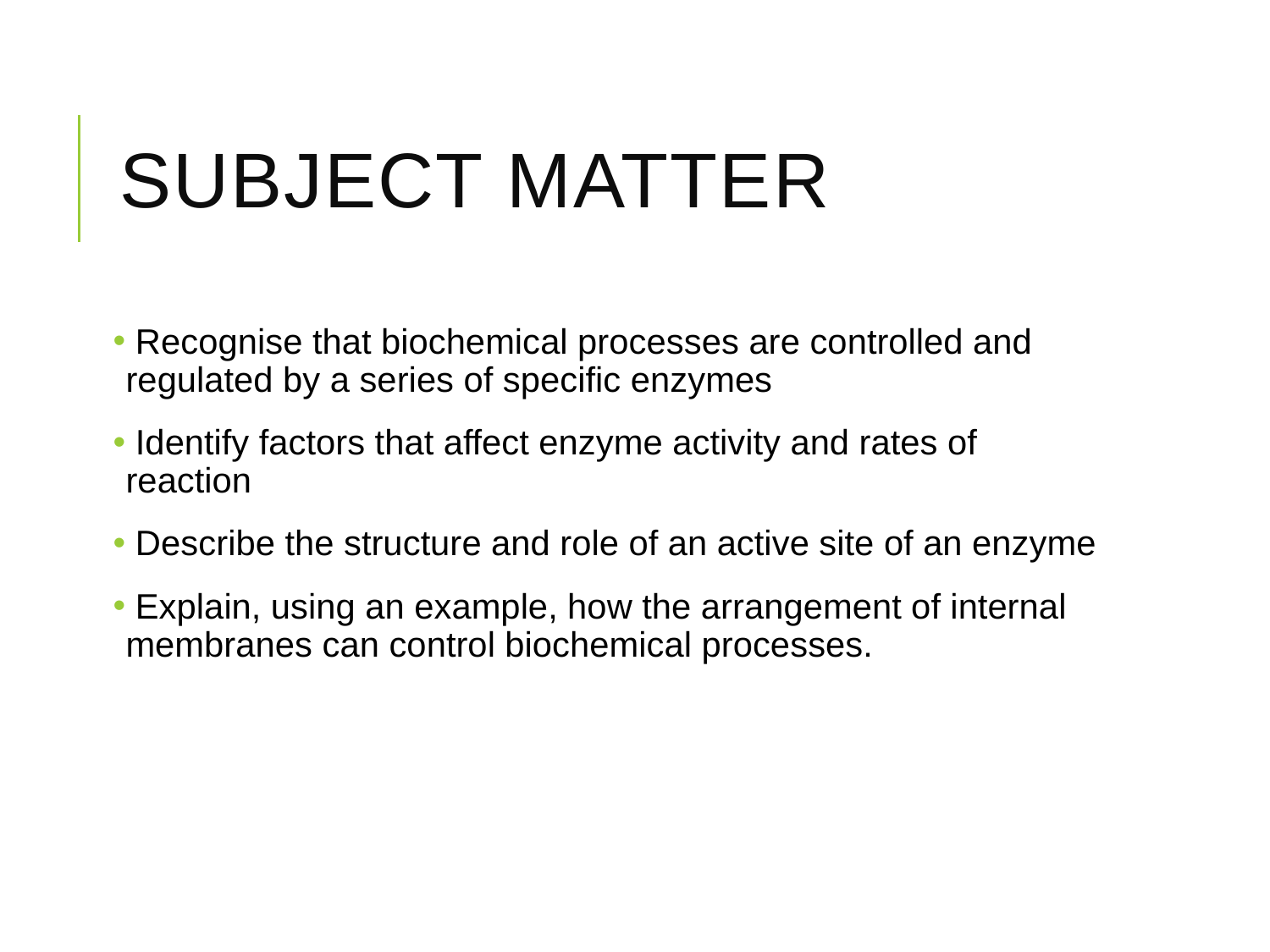

# Subject matter
 Recognise that biochemical processes are controlled and regulated by a series of specific enzymes
 Identify factors that affect enzyme activity and rates of reaction
 Describe the structure and role of an active site of an enzyme
 Explain, using an example, how the arrangement of internal membranes can control biochemical processes.